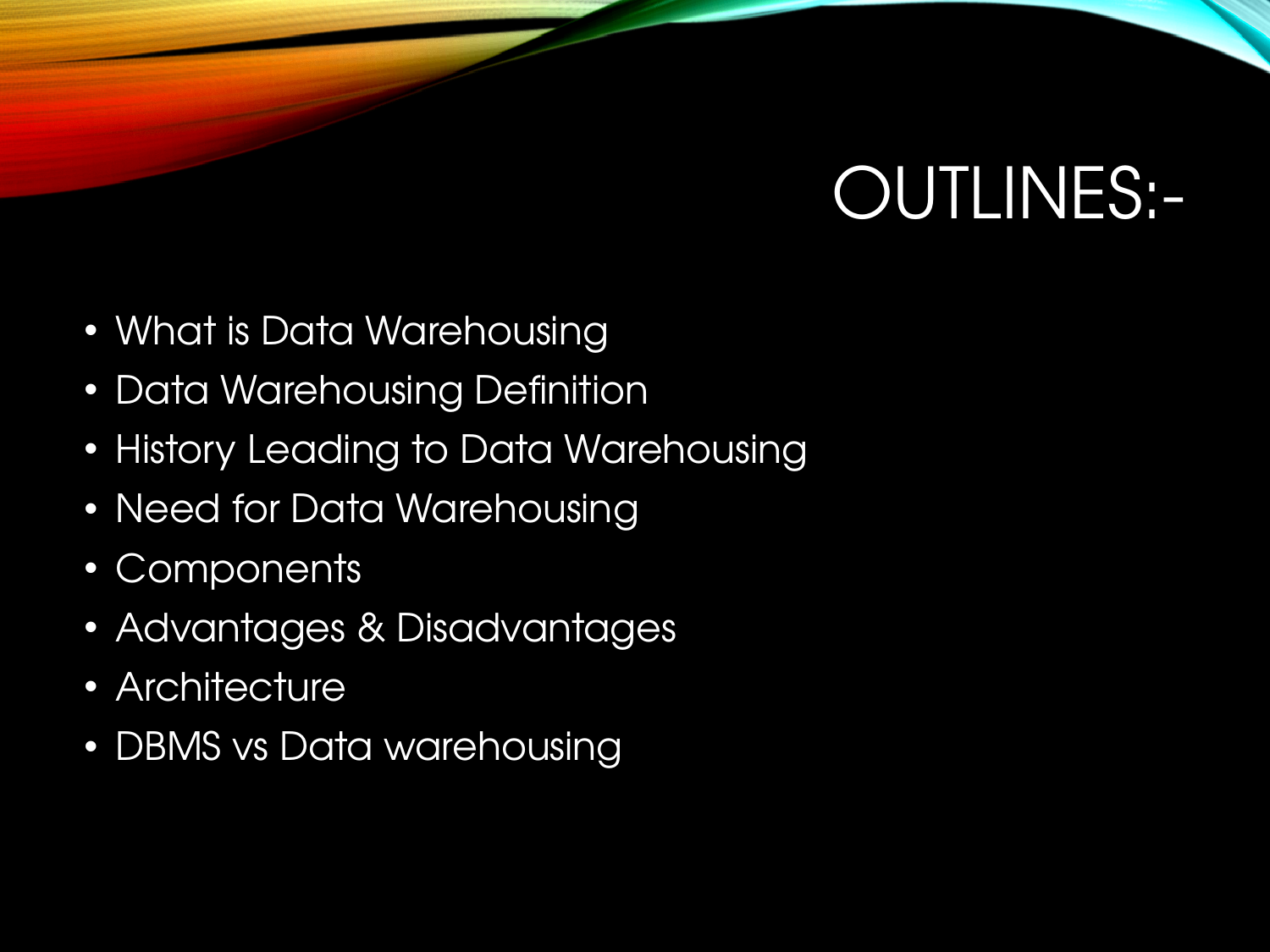

# OUTLINES:-
What is Data Warehousing
Data Warehousing Definition
History Leading to Data Warehousing
Need for Data Warehousing
Components
Advantages & Disadvantages
Architecture
DBMS vs Data warehousing